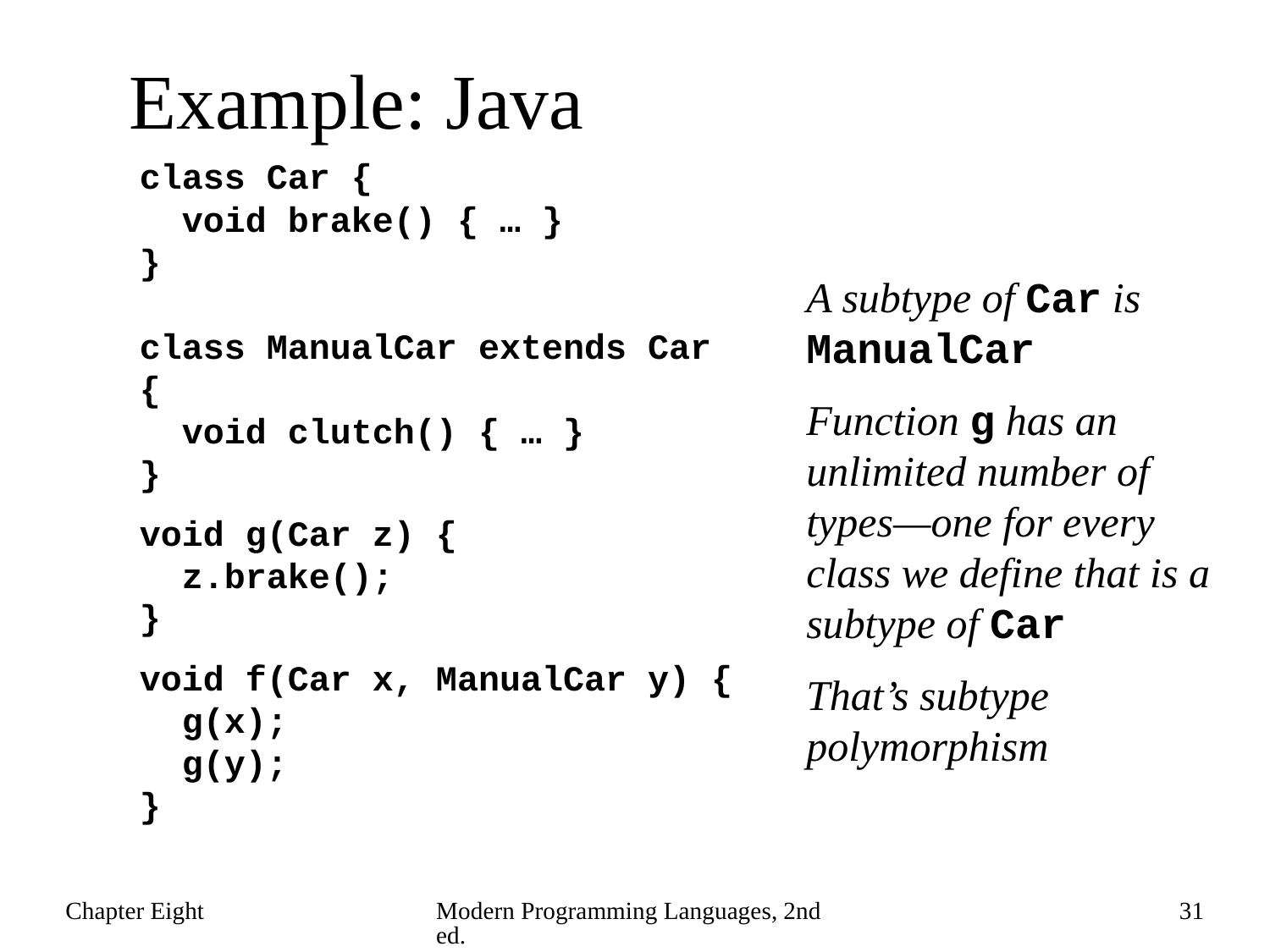

# Example: Java
class Car {
  void brake() { … }
}
class ManualCar extends Car {
  void clutch() { … }
}
void g(Car z) {
  z.brake();
}
void f(Car x, ManualCar y) {
  g(x);
  g(y);
}
A subtype of Car is ManualCar
Function g has an unlimited number of types—one for every class we define that is a subtype of Car
That’s subtype polymorphism
Chapter Eight
Modern Programming Languages, 2nd ed.
31